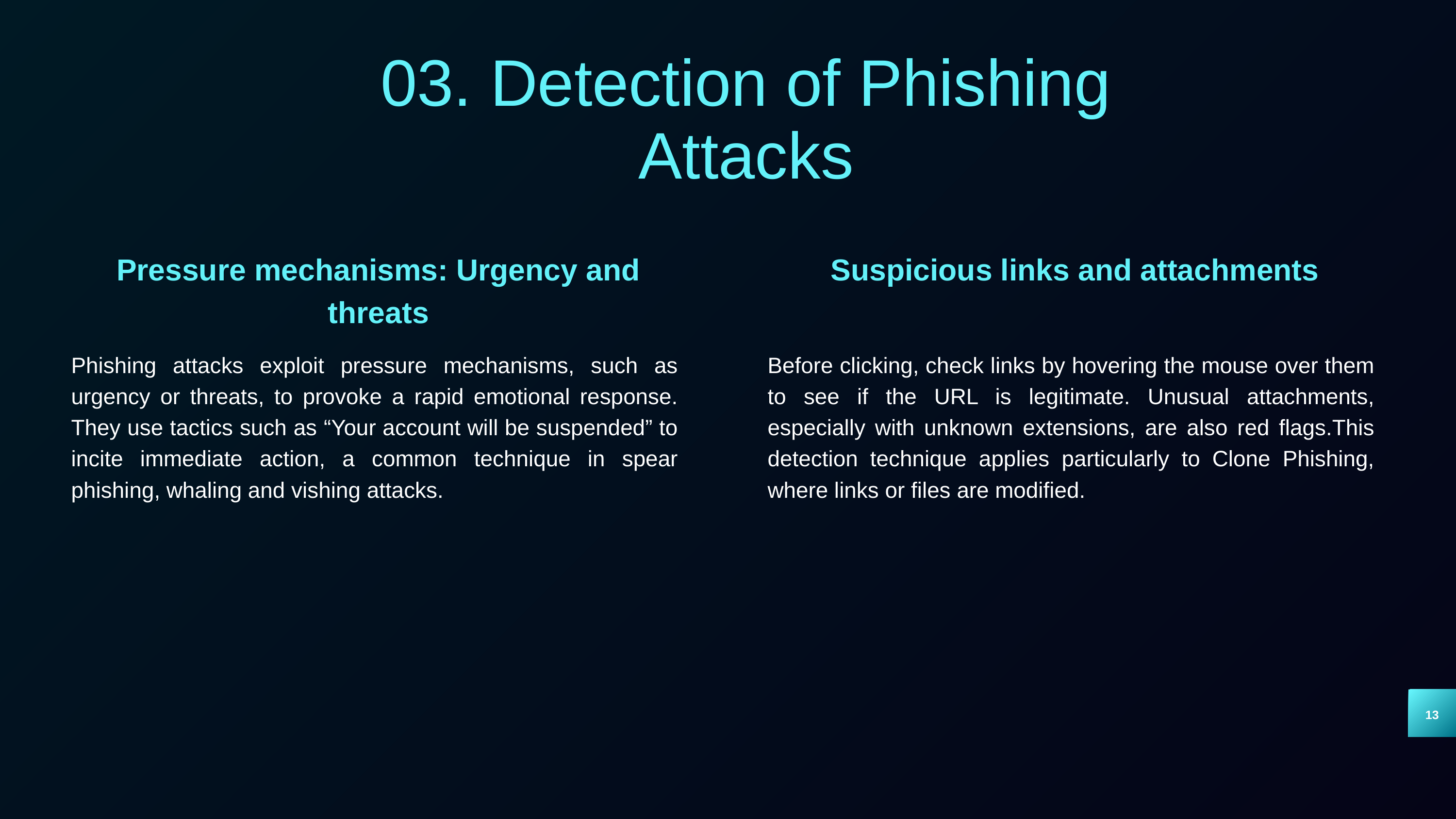

03. Detection of Phishing Attacks
Pressure mechanisms: Urgency and threats
Suspicious links and attachments
Phishing attacks exploit pressure mechanisms, such as urgency or threats, to provoke a rapid emotional response. They use tactics such as “Your account will be suspended” to incite immediate action, a common technique in spear phishing, whaling and vishing attacks.
Before clicking, check links by hovering the mouse over them to see if the URL is legitimate. Unusual attachments, especially with unknown extensions, are also red flags.This detection technique applies particularly to Clone Phishing, where links or files are modified.

13